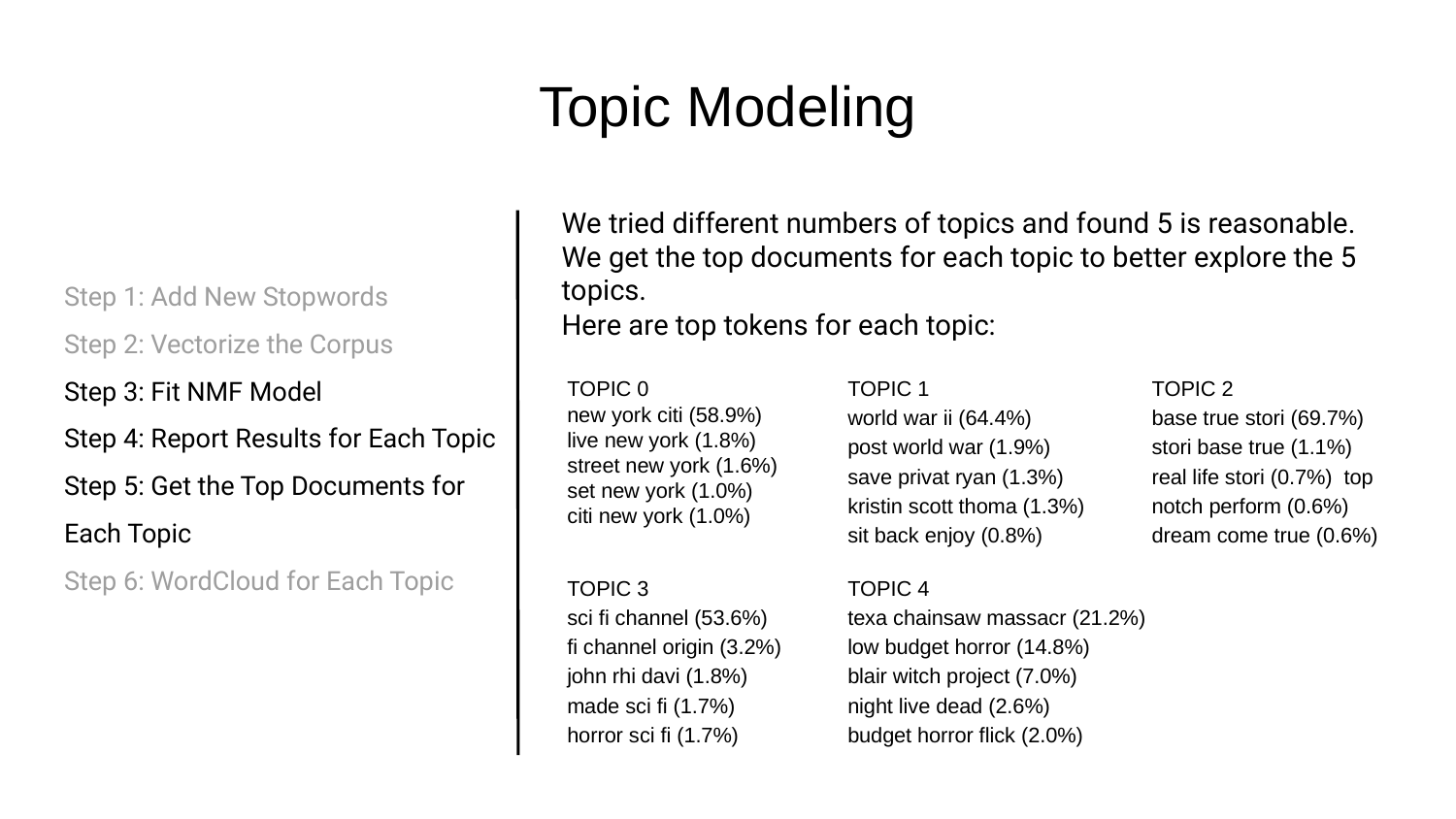

# Topic Modeling
We tried different numbers of topics and found 5 is reasonable. We get the top documents for each topic to better explore the 5 topics.
Here are top tokens for each topic:

Step 1: Add New Stopwords
Step 2: Vectorize the Corpus
Step 3: Fit NMF Model
Step 4: Report Results for Each Topic
Step 5: Get the Top Documents for Each Topic
Step 6: WordCloud for Each Topic
TOPIC 0
new york citi (58.9%)
live new york (1.8%)
street new york (1.6%)
set new york (1.0%)
citi new york (1.0%)
TOPIC 1
world war ii (64.4%)
post world war (1.9%)
save privat ryan (1.3%)  kristin scott thoma (1.3%)  sit back enjoy (0.8%)

TOPIC 2
base true stori (69.7%)
stori base true (1.1%)  real life stori (0.7%)  top notch perform (0.6%)
dream come true (0.6%)

TOPIC 3
sci fi channel (53.6%)
fi channel origin (3.2%)  john rhi davi (1.8%)  made sci fi (1.7%)
horror sci fi (1.7%)

TOPIC 4
texa chainsaw massacr (21.2%)
low budget horror (14.8%)
blair witch project (7.0%)
night live dead (2.6%)
budget horror flick (2.0%)